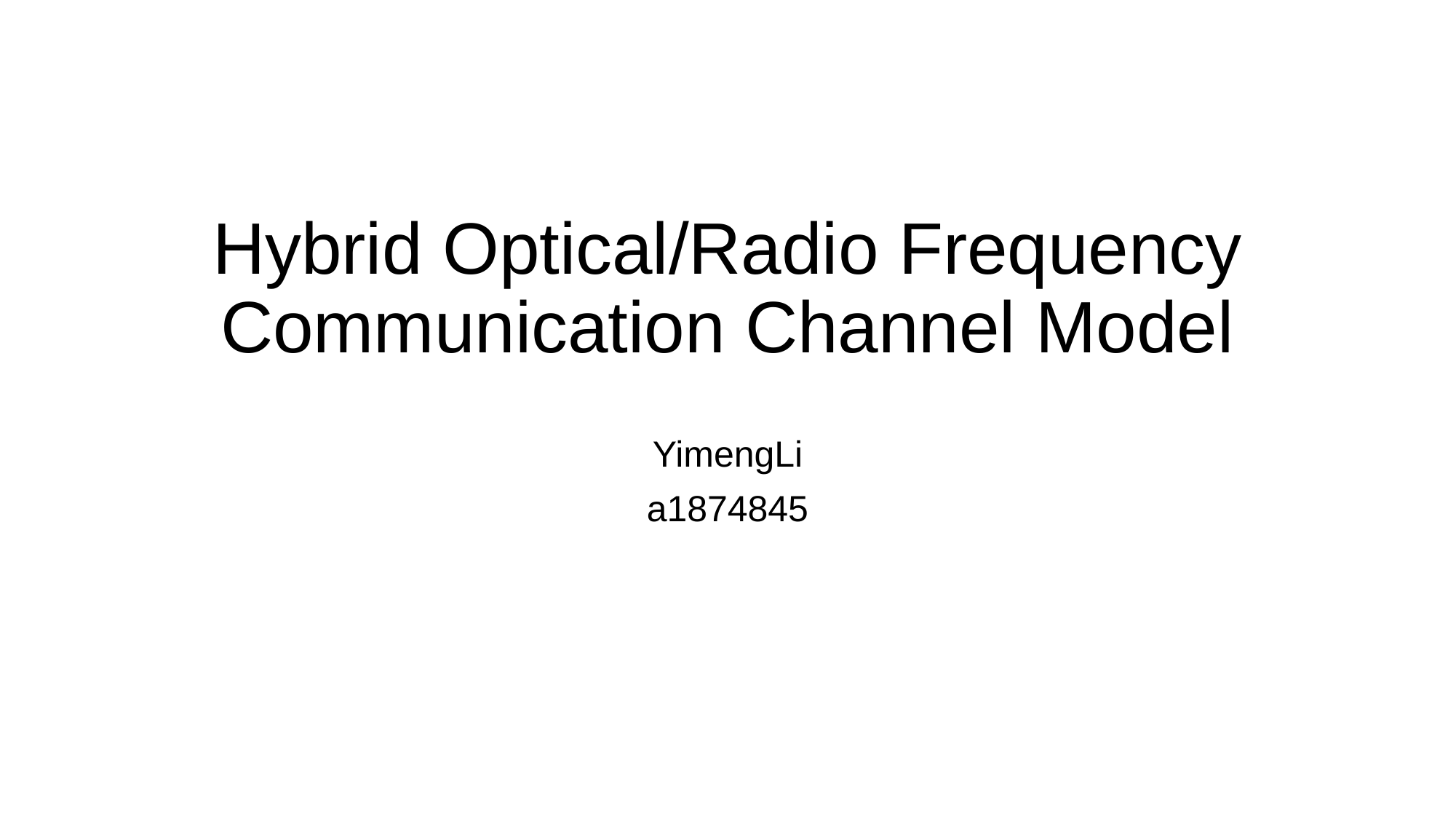

# Hybrid Optical/Radio Frequency Communication Channel Model
YimengLi
a1874845